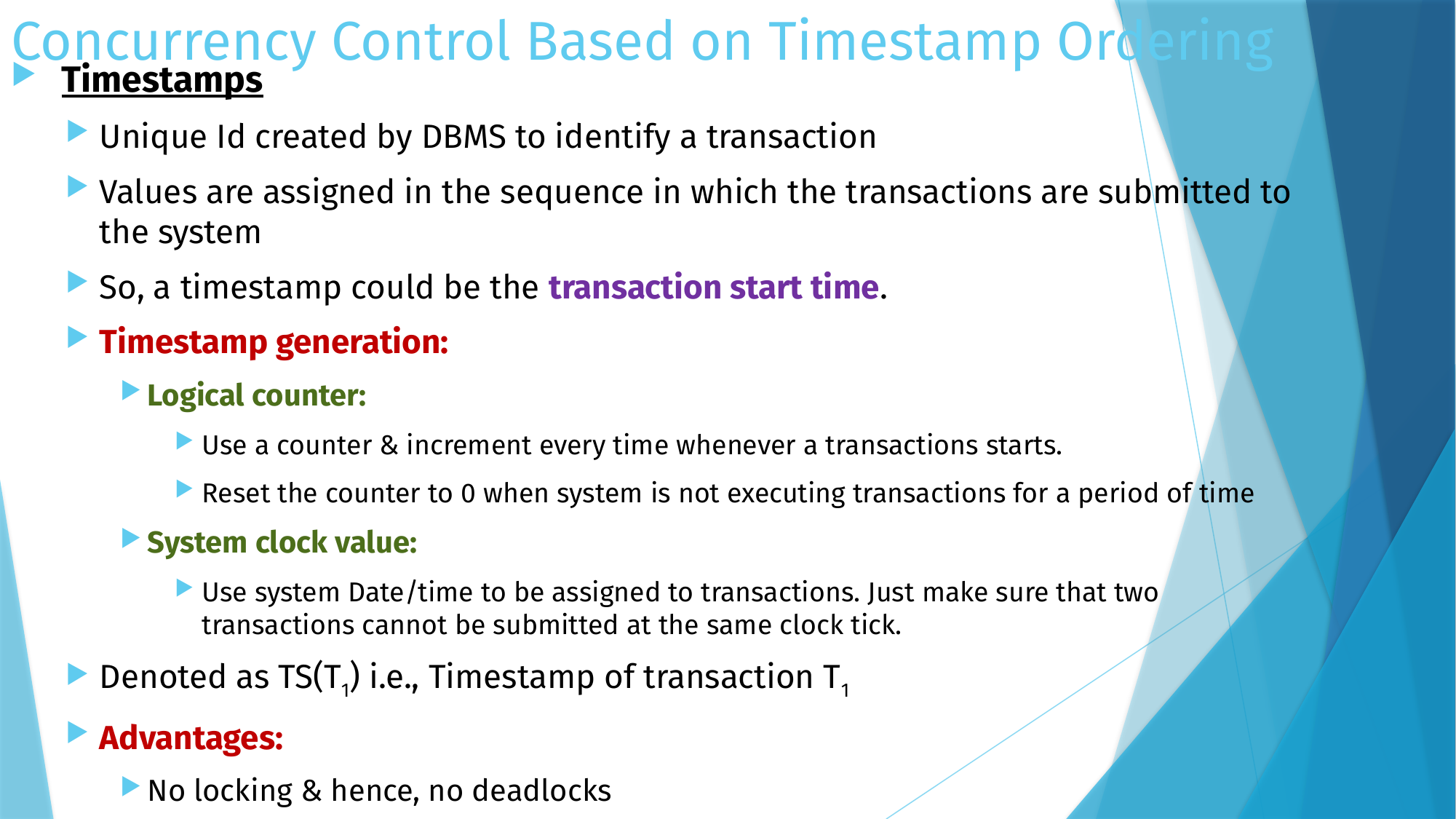

# Concurrency Control Based on Timestamp Ordering
 Timestamps
Unique Id created by DBMS to identify a transaction
Values are assigned in the sequence in which the transactions are submitted to the system
So, a timestamp could be the transaction start time.
Timestamp generation:
Logical counter:
Use a counter & increment every time whenever a transactions starts.
Reset the counter to 0 when system is not executing transactions for a period of time
System clock value:
Use system Date/time to be assigned to transactions. Just make sure that two transactions cannot be submitted at the same clock tick.
Denoted as TS(T1) i.e., Timestamp of transaction T1
Advantages:
No locking & hence, no deadlocks